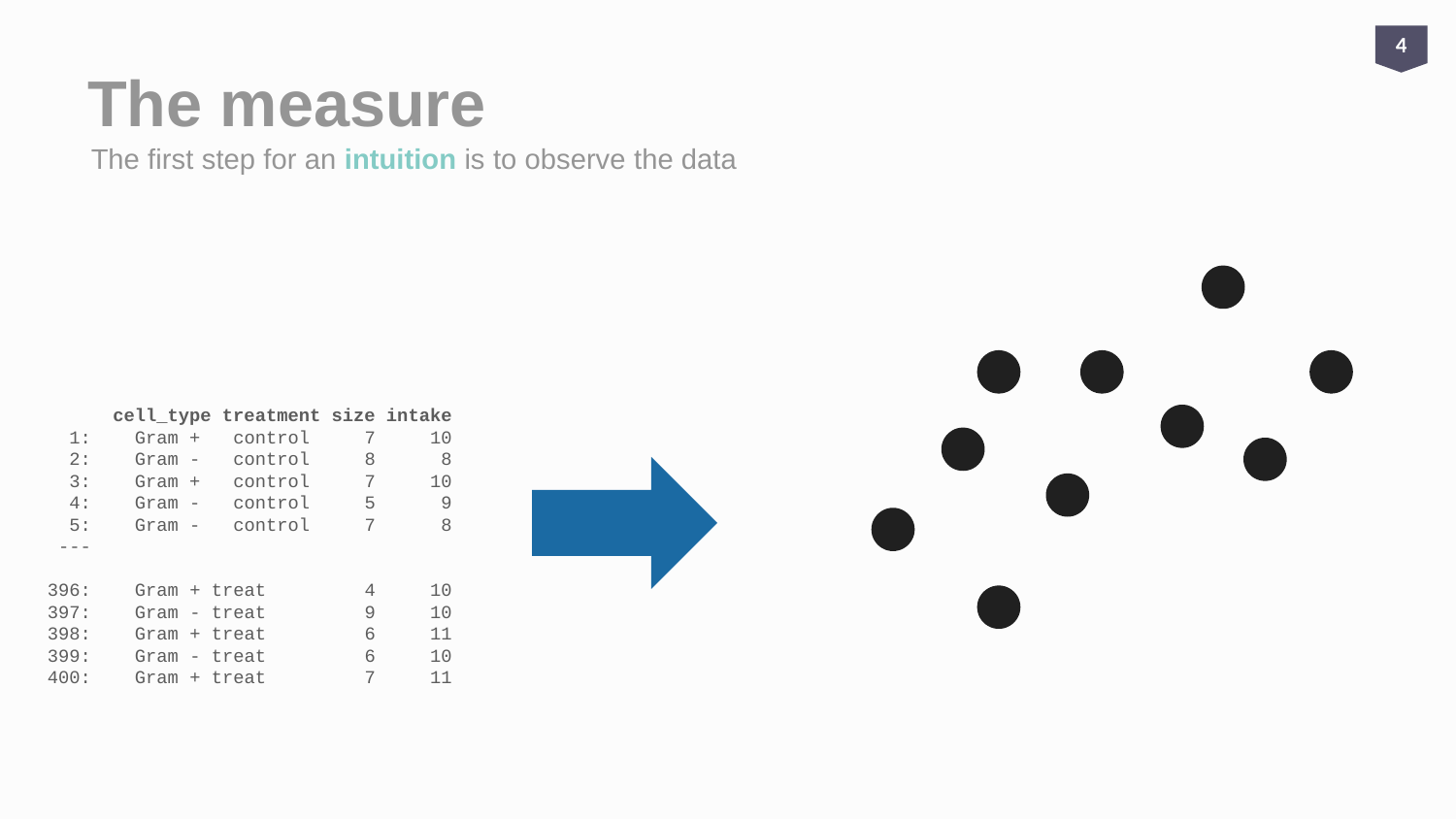

4
# The measure
The first step for an intuition is to observe the data

      cell_type treatment size intake
  1:    Gram +   control     7     10
  2:    Gram -   control     8      8
  3:    Gram +   control     7     10
  4:    Gram -   control     5      9
  5:    Gram -   control     7      8
 ---
396:    Gram + treat         4     10
397:    Gram - treat         9     10
398:    Gram + treat         6     11
399:    Gram - treat         6     10
400:    Gram + treat         7     11